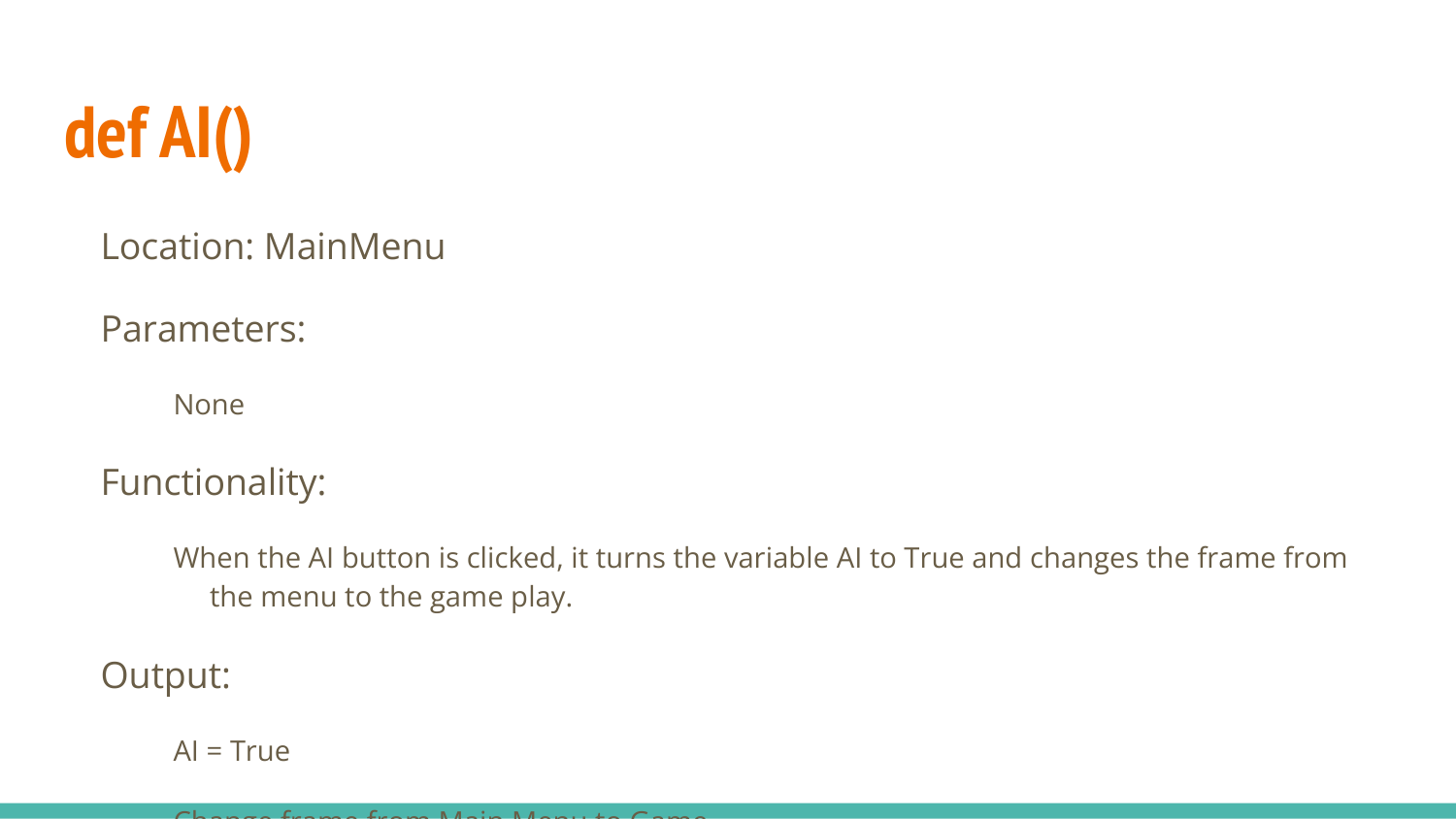

# def AI()
Location: MainMenu
Parameters:
None
Functionality:
When the AI button is clicked, it turns the variable AI to True and changes the frame from the menu to the game play.
Output:
AI = True
Change frame from Main Menu to Game